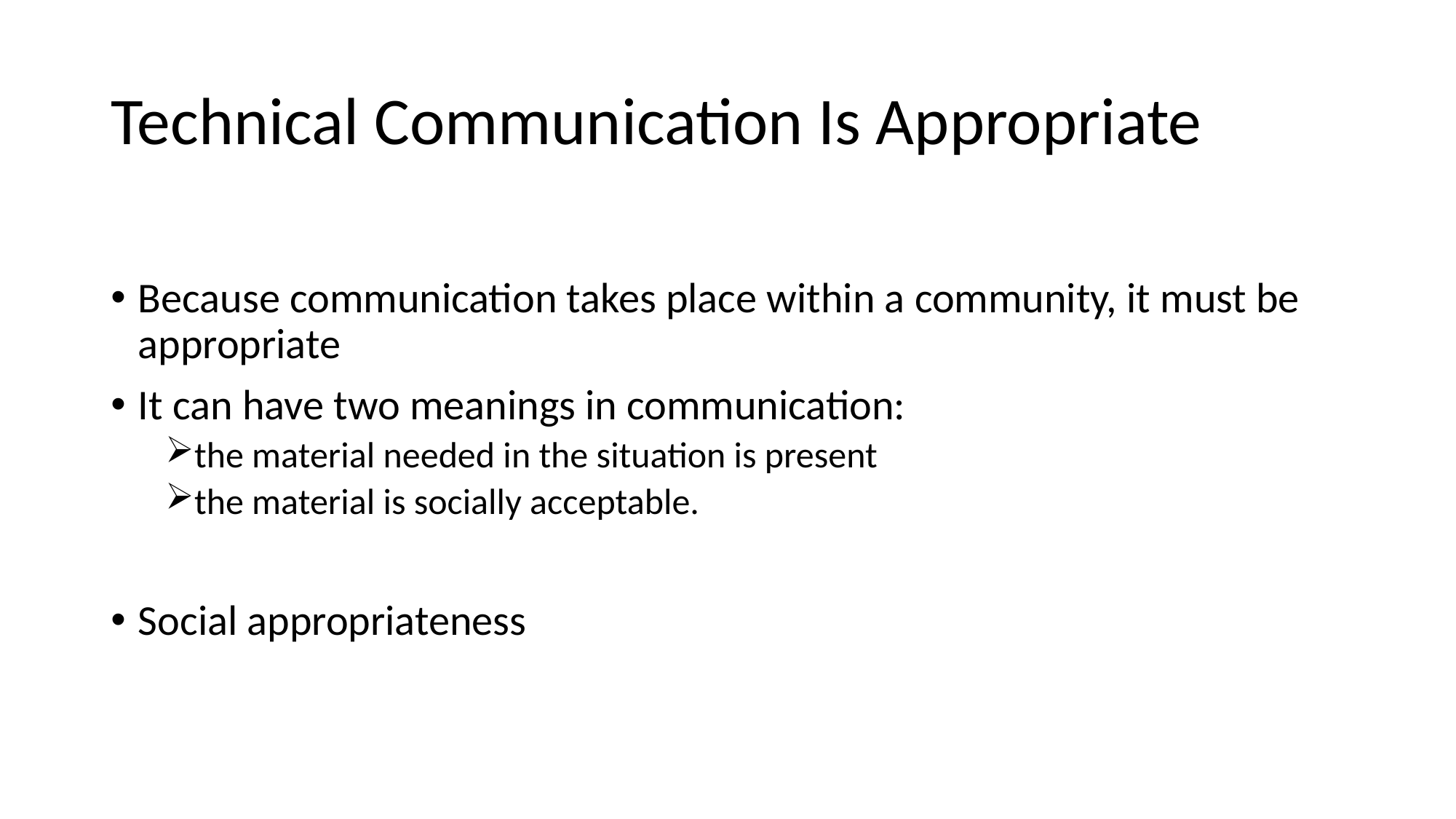

# Technical Communication Is Appropriate
Because communication takes place within a community, it must be appropriate
It can have two meanings in communication:
the material needed in the situation is present
the material is socially acceptable.

Social appropriateness